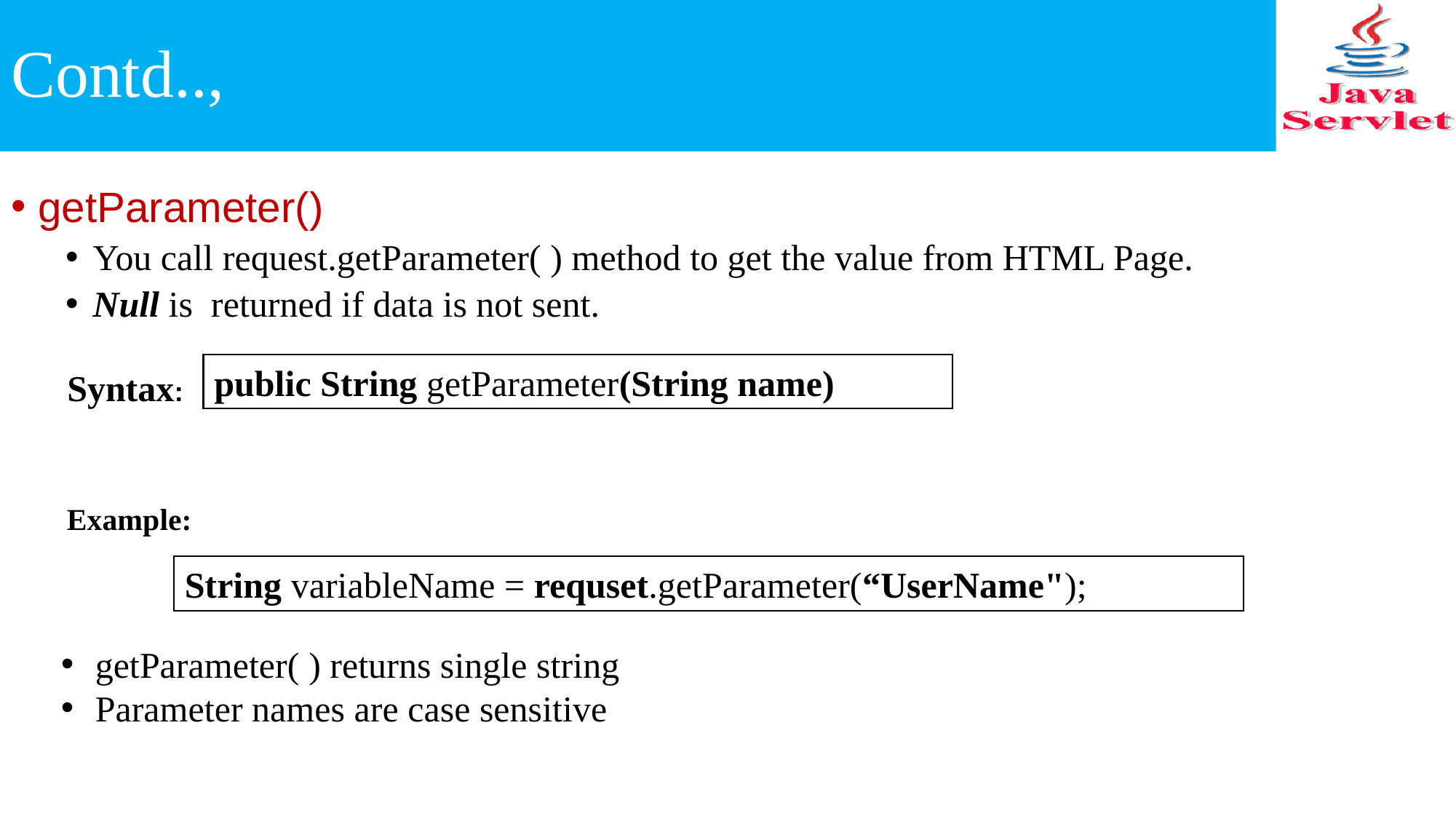

# Contd..,
getParameter()
You call request.getParameter( ) method to get the value from HTML Page.
Null is  returned if data is not sent.

public String getParameter(String name)
Syntax:
Example:
String variableName = requset.getParameter(“UserName");
getParameter( ) returns single string
Parameter names are case sensitive